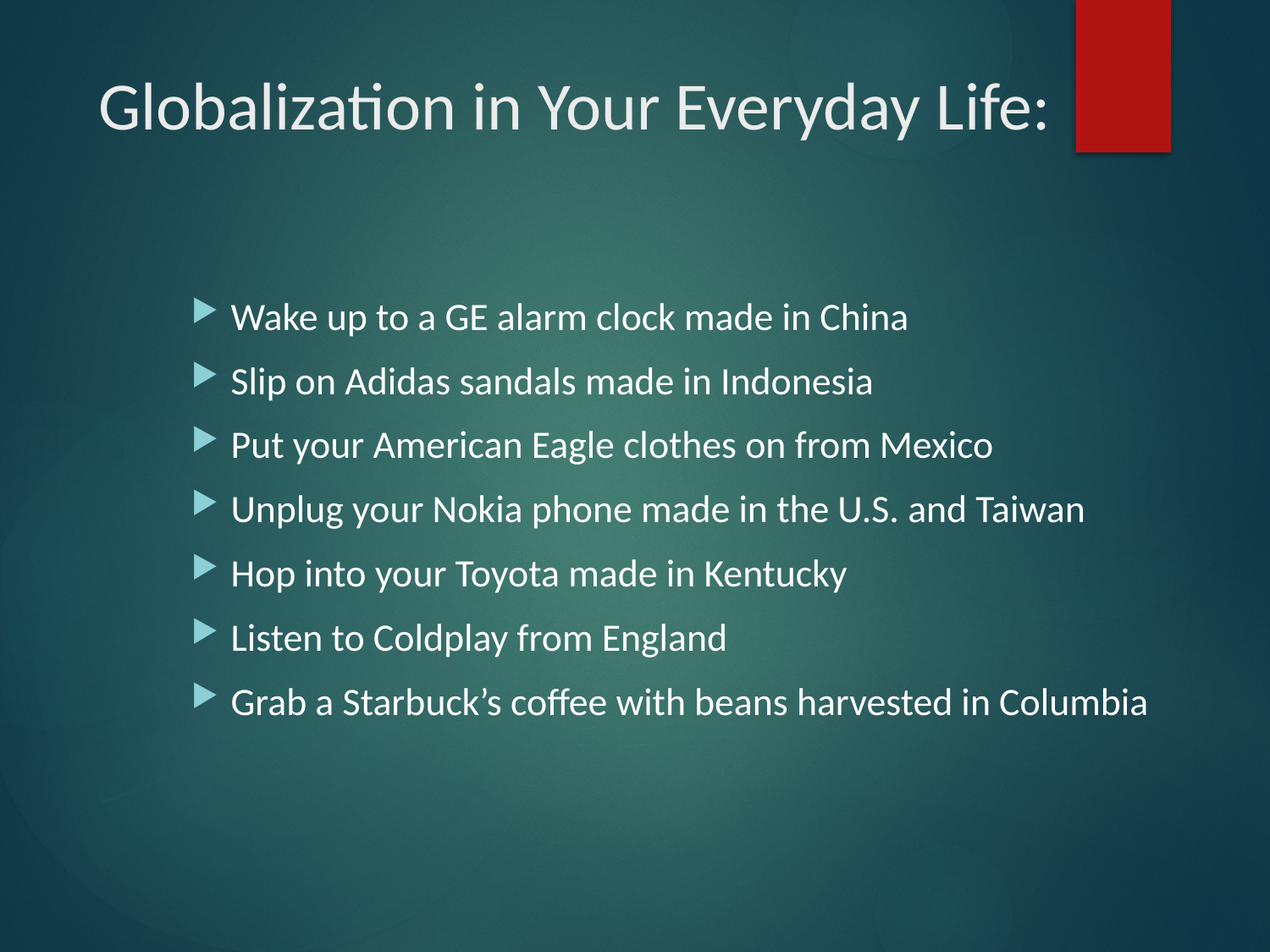

# Globalization in Your Everyday Life:
Wake up to a GE alarm clock made in China
Slip on Adidas sandals made in Indonesia
Put your American Eagle clothes on from Mexico
Unplug your Nokia phone made in the U.S. and Taiwan
Hop into your Toyota made in Kentucky
Listen to Coldplay from England
Grab a Starbuck’s coffee with beans harvested in Columbia